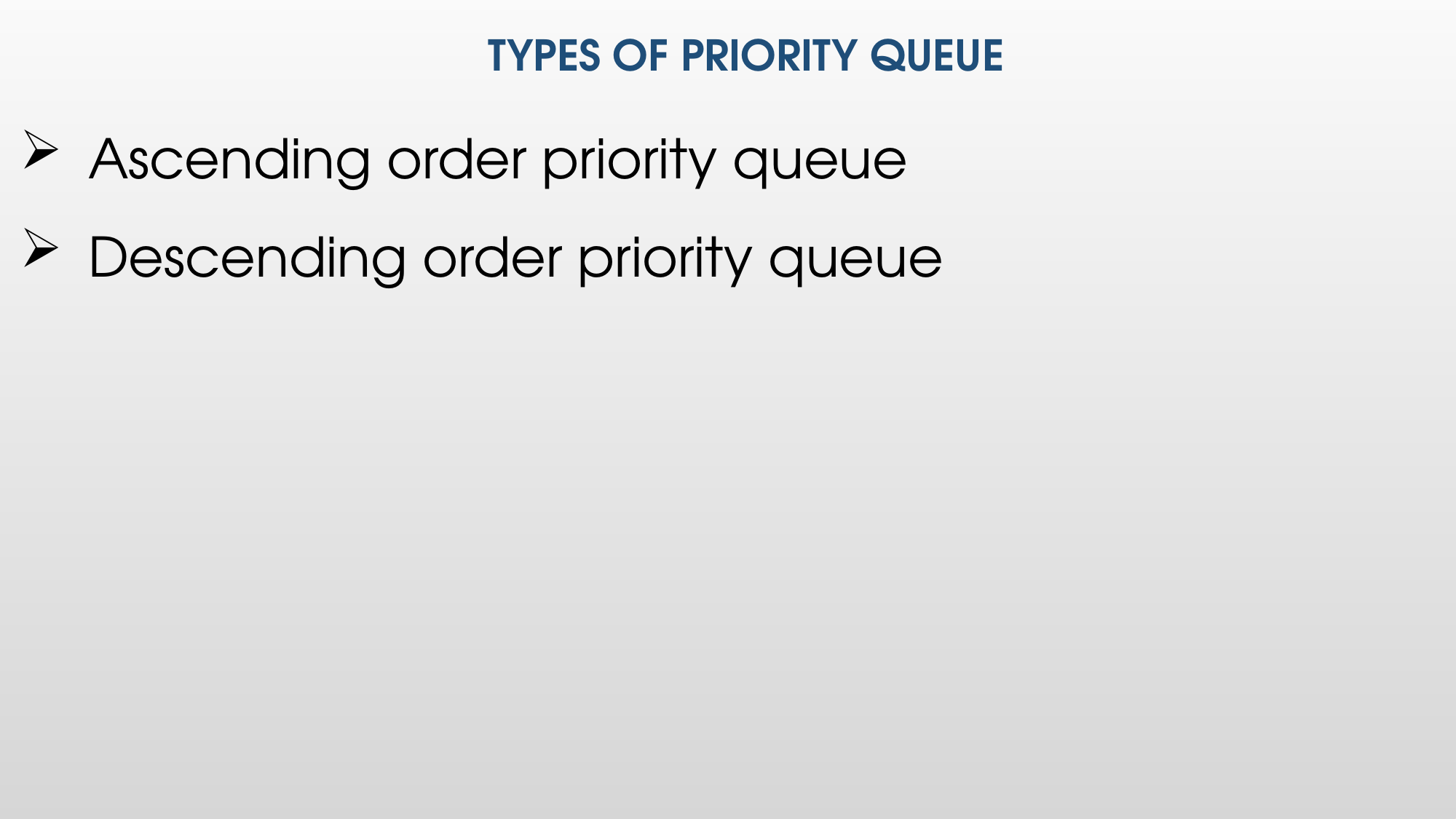

# Types of Priority Queue
Ascending order priority queue
Descending order priority queue